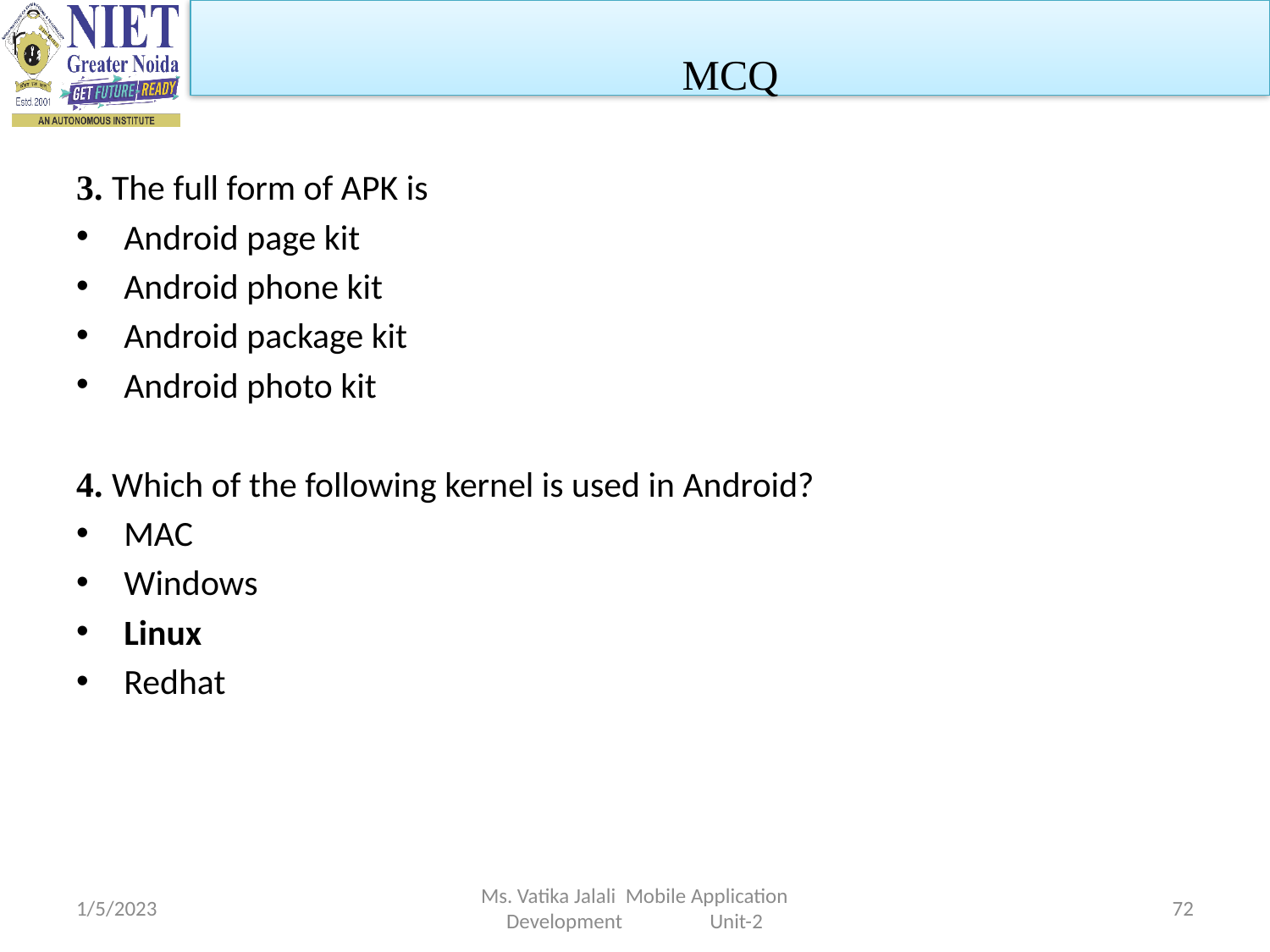

MCQ
3. The full form of APK is
Android page kit
Android phone kit
Android package kit
Android photo kit

4. Which of the following kernel is used in Android?
MAC
Windows
Linux
Redhat

1/5/2023
Ms. Vatika Jalali  Mobile Application Development                  Unit-2
72